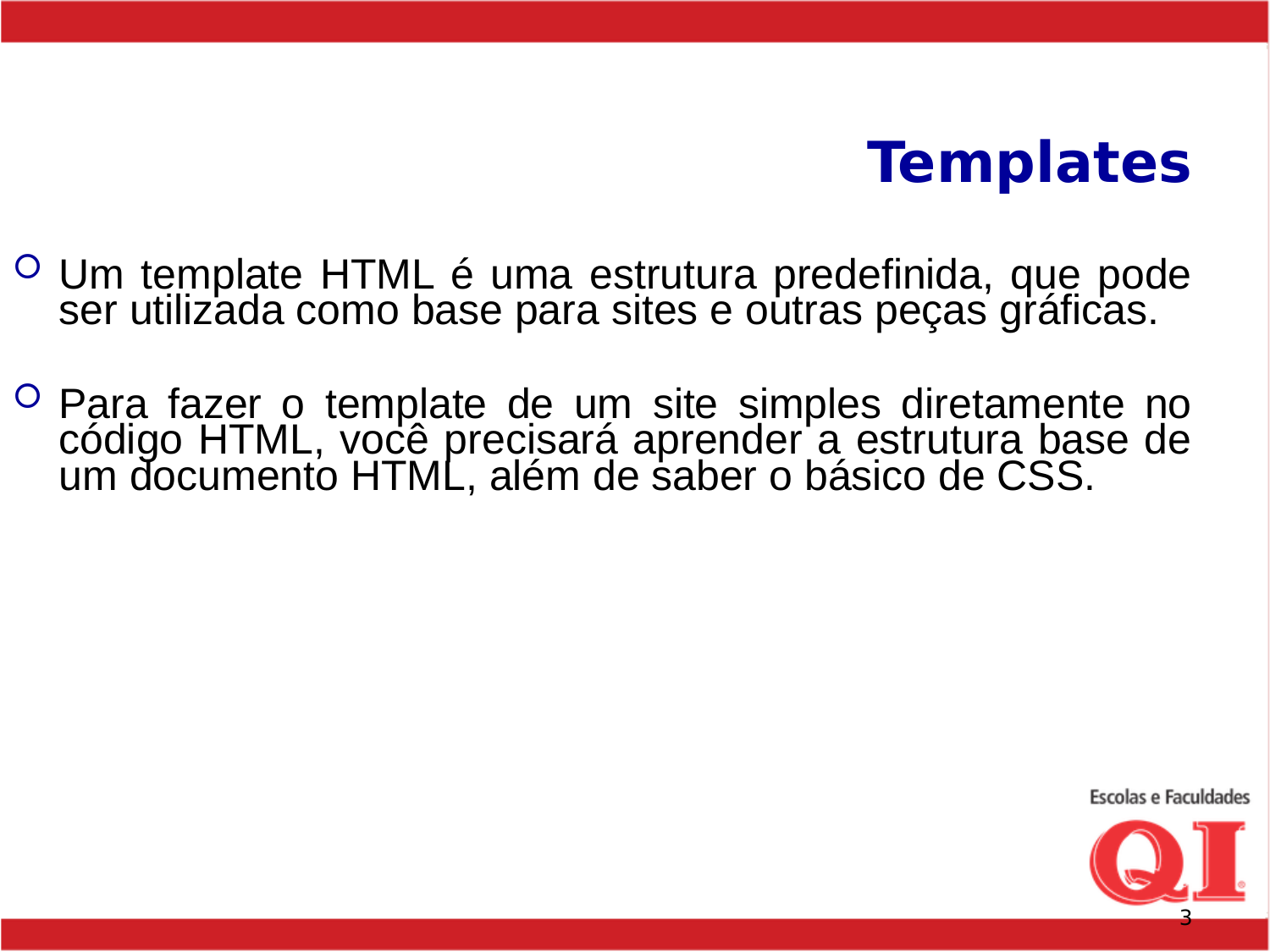

# Templates
Um template HTML é uma estrutura predefinida, que pode ser utilizada como base para sites e outras peças gráficas.

Para fazer o template de um site simples diretamente no código HTML, você precisará aprender a estrutura base de um documento HTML, além de saber o básico de CSS.
3